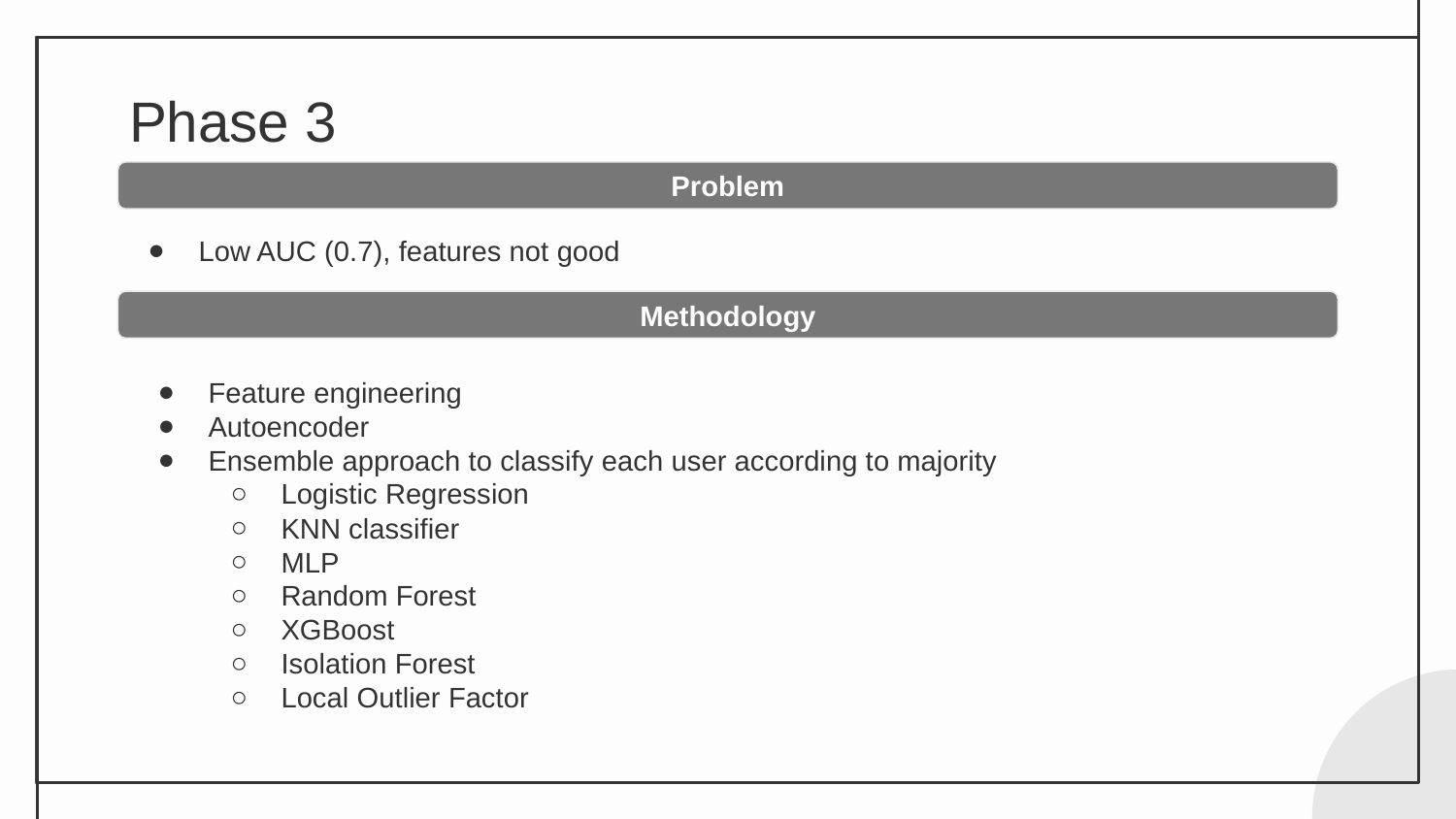

# Phase 3
Problem
Low AUC (0.7), features not good
Methodology
Feature engineering
Autoencoder
Ensemble approach to classify each user according to majority
Logistic Regression
KNN classifier
MLP
Random Forest
XGBoost
Isolation Forest
Local Outlier Factor